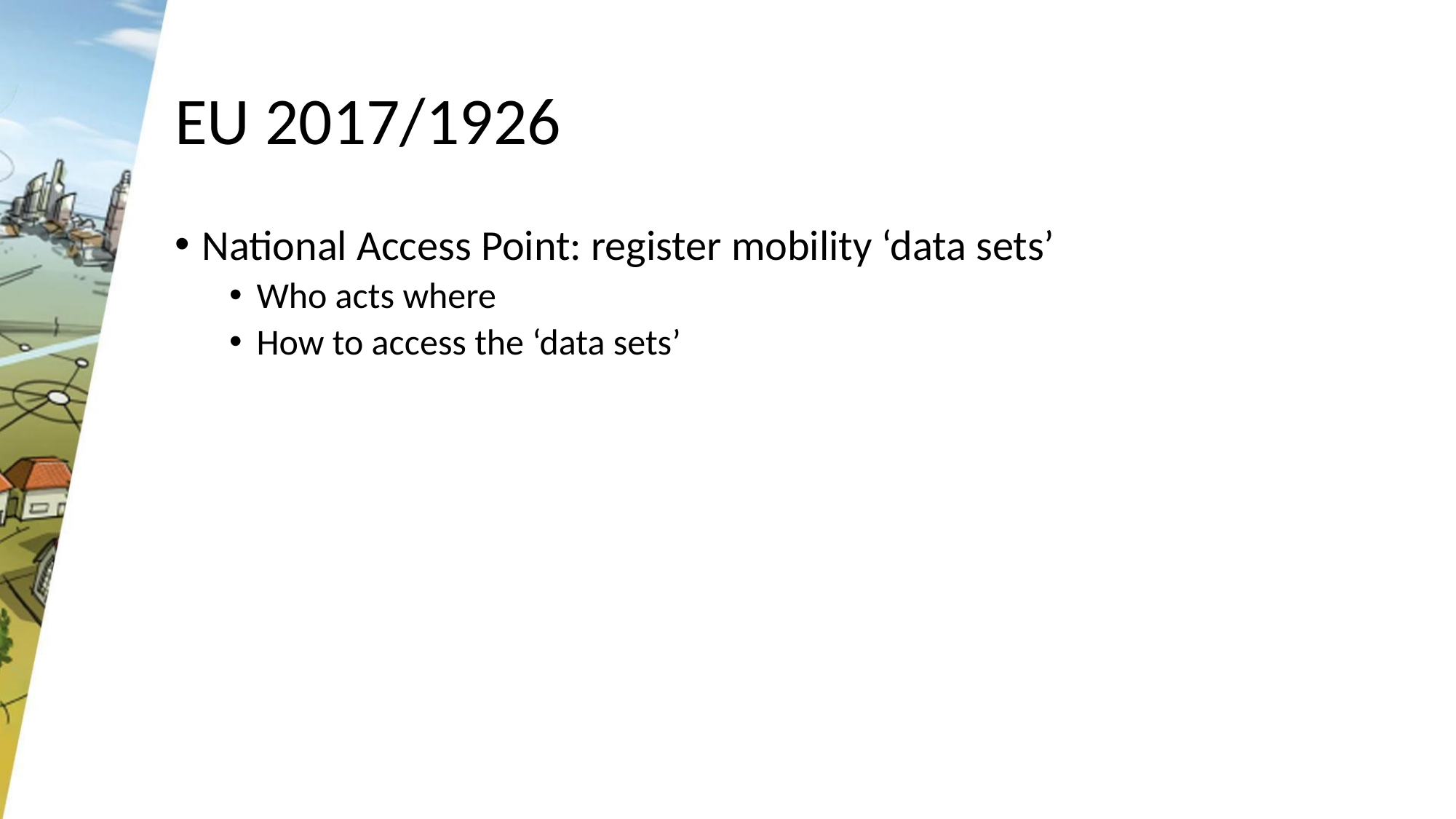

# EU 2017/1926
National Access Point: register mobility ‘data sets’
Who acts where
How to access the ‘data sets’